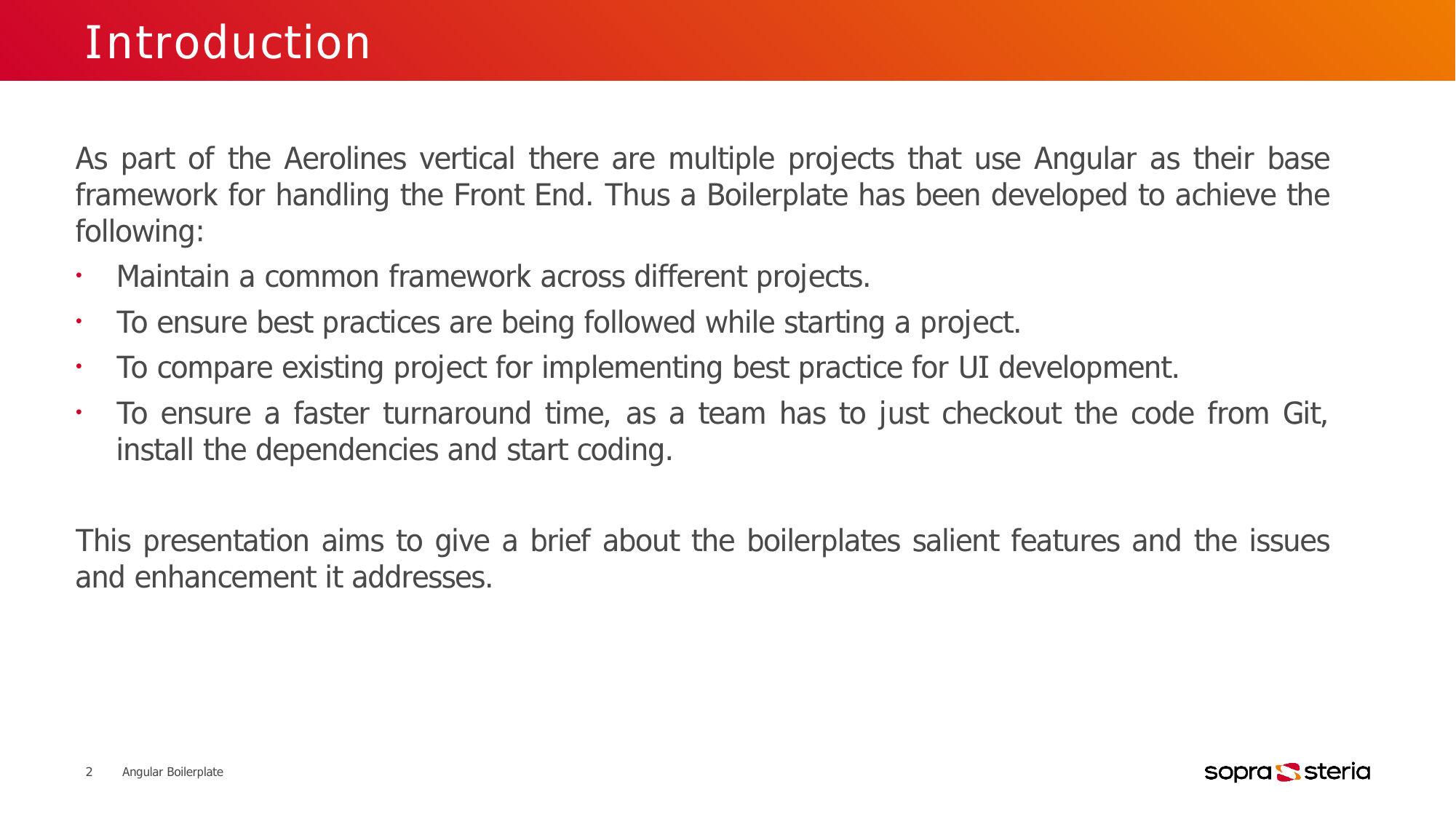

# Introduction
As part of the Aerolines vertical there are multiple projects that use Angular as their base framework for handling the Front End. Thus a Boilerplate has been developed to achieve the following:
Maintain a common framework across different projects.
To ensure best practices are being followed while starting a project.
To compare existing project for implementing best practice for UI development.
To ensure a faster turnaround time, as a team has to just checkout the code from Git, install the dependencies and start coding.

This presentation aims to give a brief about the boilerplates salient features and the issues and enhancement it addresses.

2
Angular Boilerplate